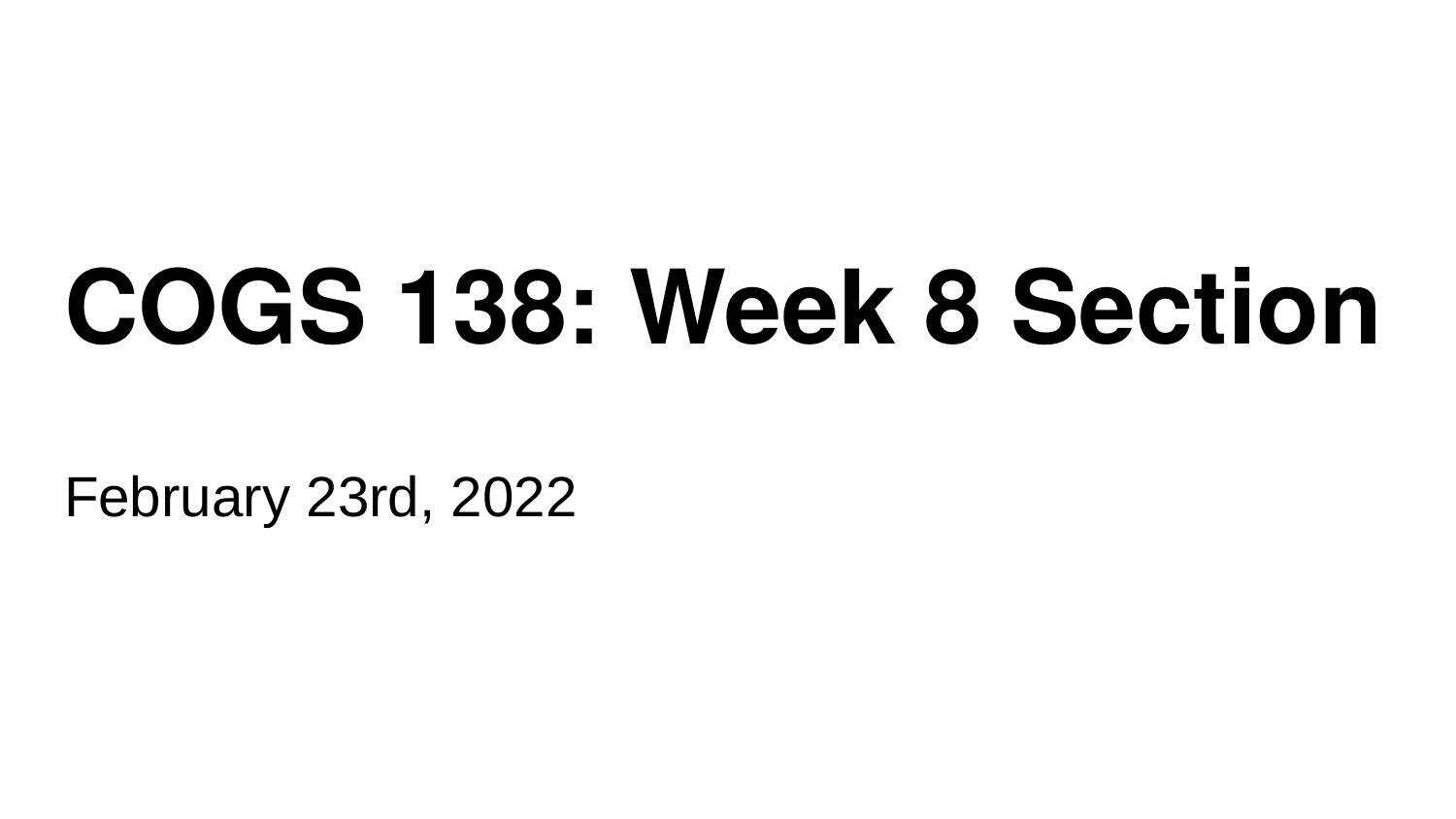

# COGS 138: Week 8 Section

February 23rd, 2022